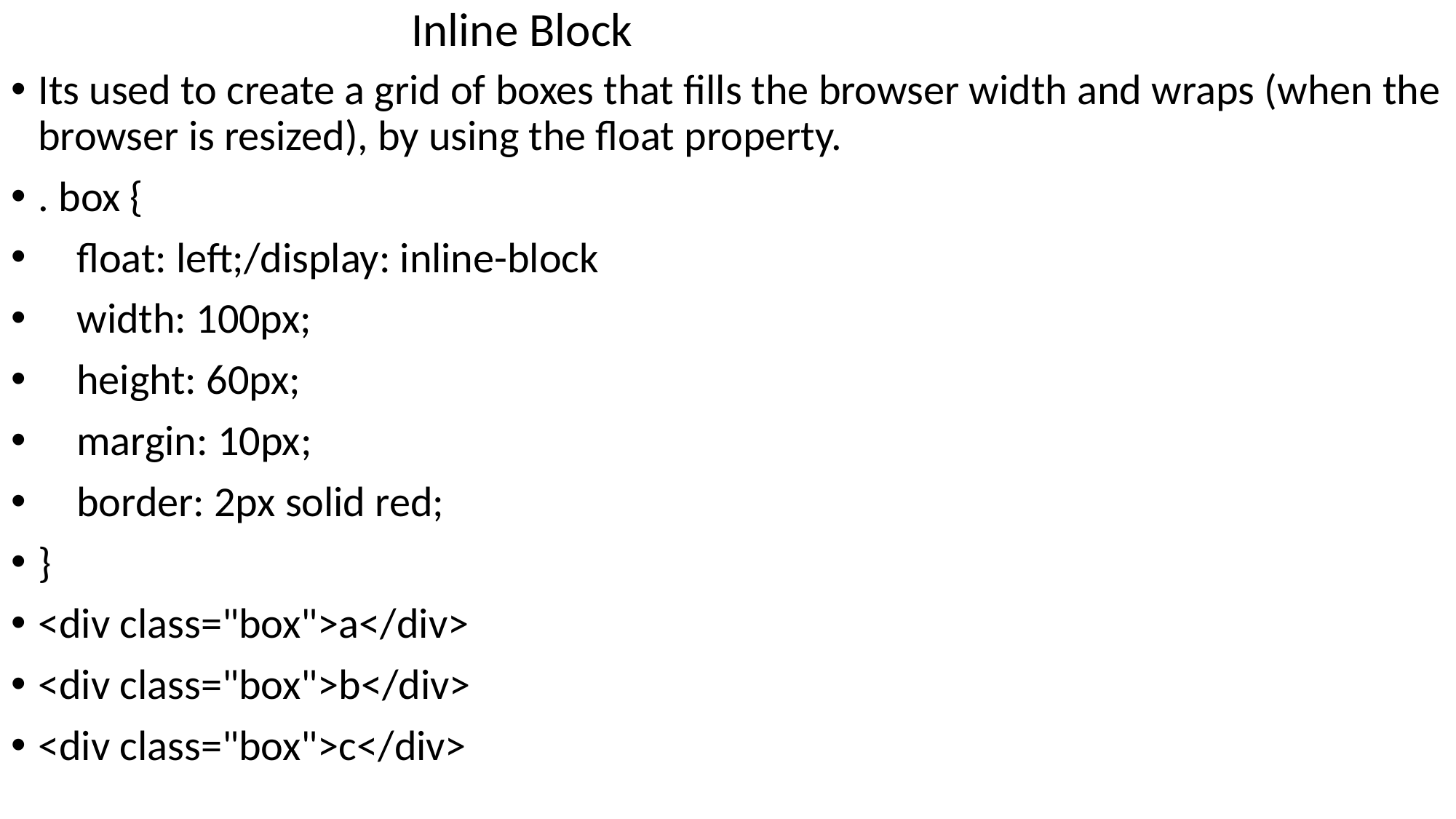

# Inline Block
Its used to create a grid of boxes that fills the browser width and wraps (when the browser is resized), by using the float property.
. box {
    float: left;/display: inline-block
    width: 100px;
    height: 60px;
    margin: 10px;
    border: 2px solid red;
}
<div class="box">a</div>
<div class="box">b</div>
<div class="box">c</div>